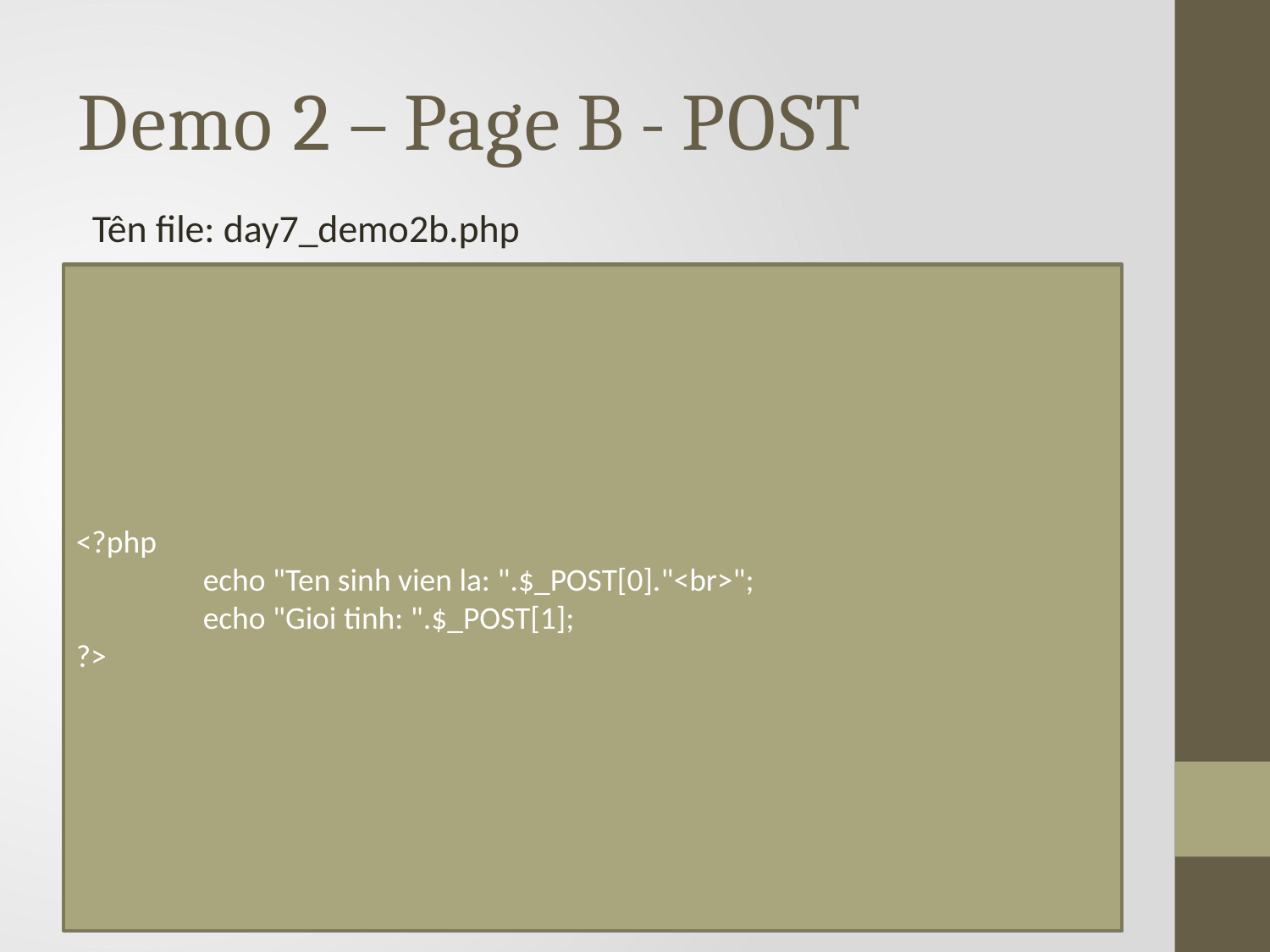

# Demo 2 – Page B - POST
Tên file: day7_demo2b.php
<?php
	echo "Ten sinh vien la: ".$_POST[0]."<br>";
	echo "Gioi tinh: ".$_POST[1];
?>